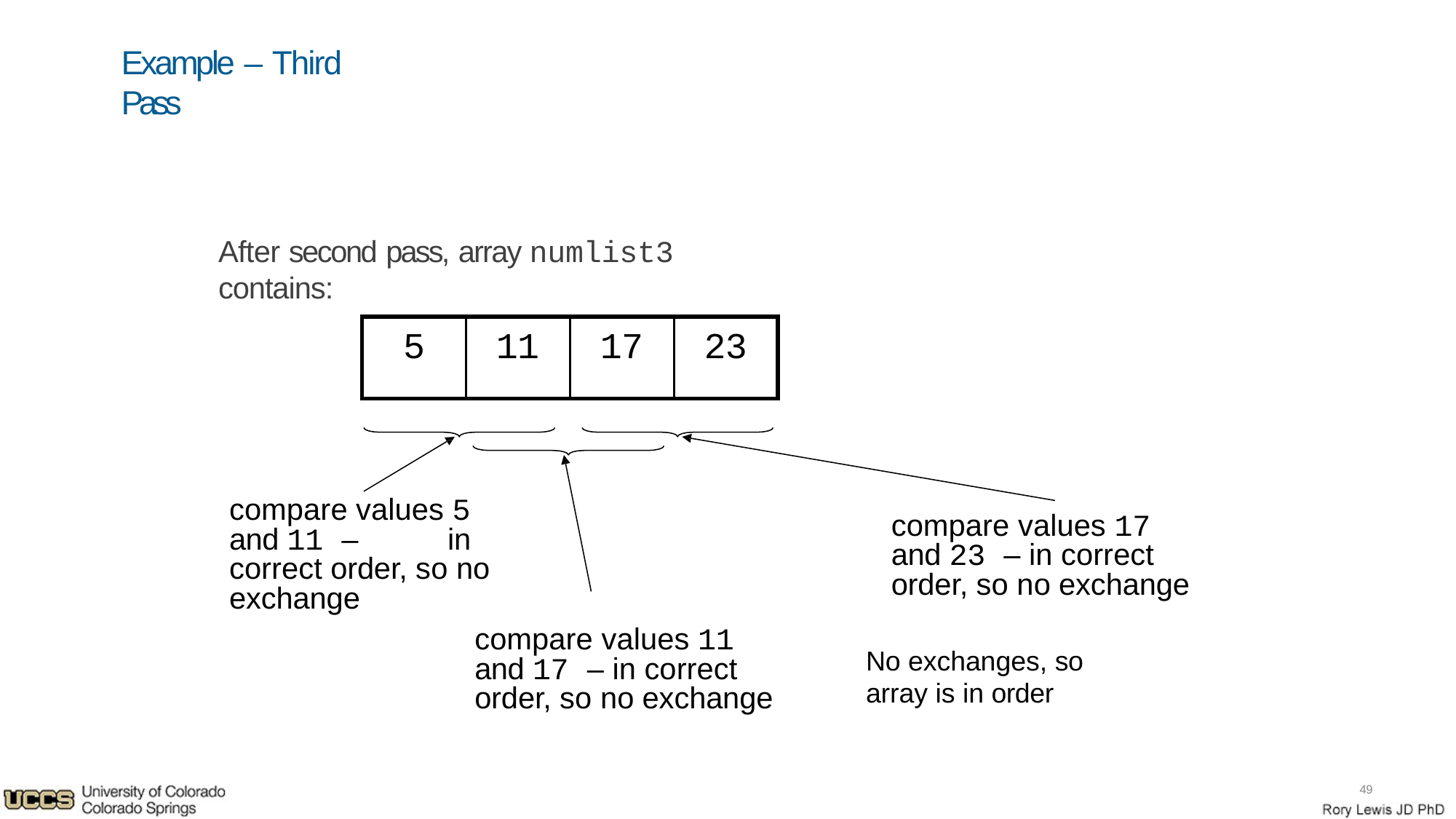

# Example – Third Pass
After second pass, array numlist3 contains:
| 5 | 11 | 17 | 23 |
| --- | --- | --- | --- |

compare values 5 and 11 –	in correct order, so no exchange
compare values 11 and 17 – in correct order, so no exchange
compare values 17 and 23 – in correct order, so no exchange
No exchanges, so array is in order
49